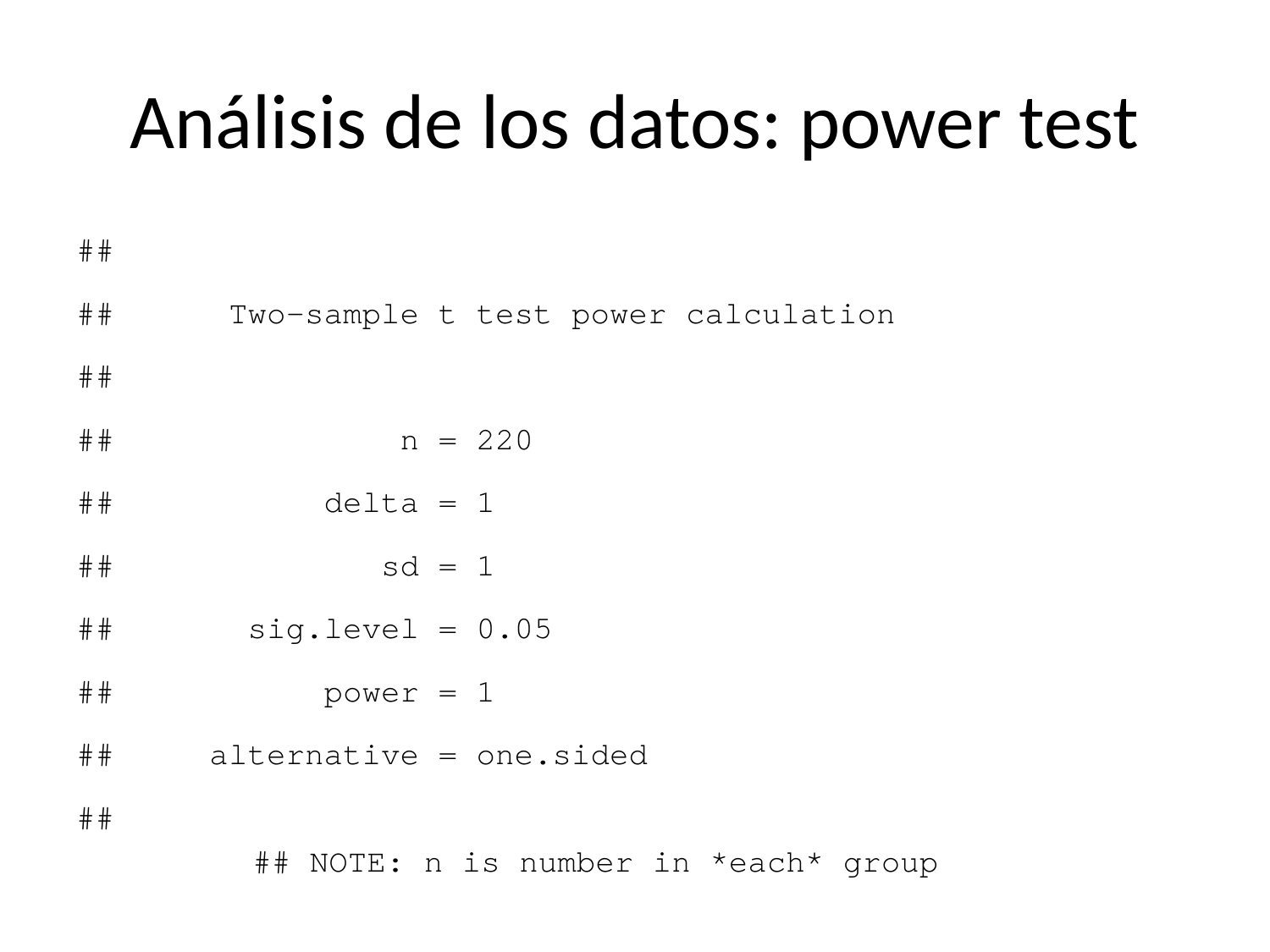

# Análisis de los datos: power test
##
##      Two-sample t test power calculation
##
##               n = 220
##           delta = 1
##              sd = 1
##       sig.level = 0.05
##           power = 1
##     alternative = one.sided
##
## NOTE: n is number in *each* group